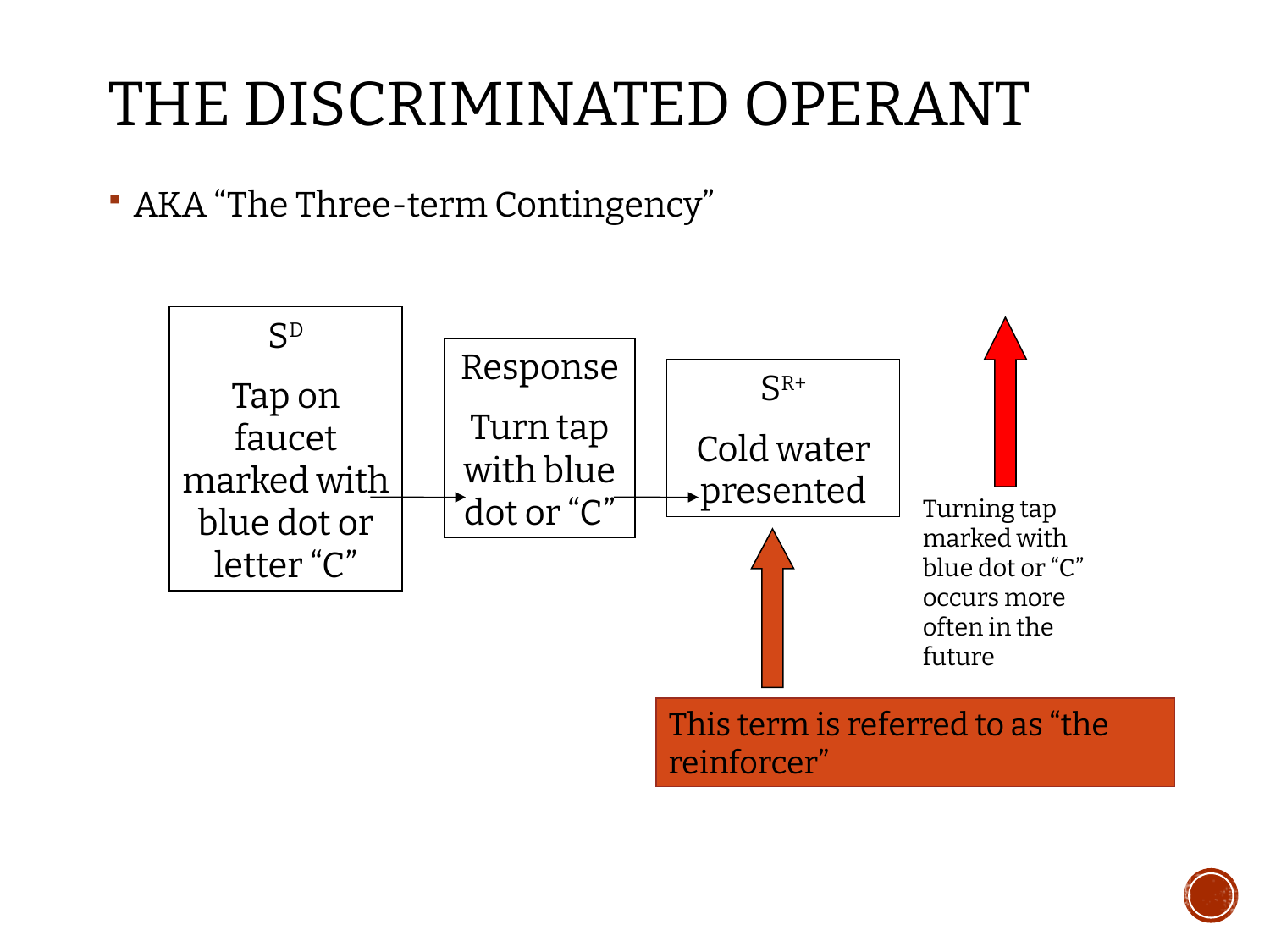

# The Discriminated Operant
AKA “The Three-term Contingency”
SD
Tap on faucet marked with blue dot or letter “C”

Response
Turn tap with blue dot or “C”
SR+
Cold water presented
Turning tap marked with blue dot or “C” occurs more often in the future

This term is referred to as “the reinforcer”